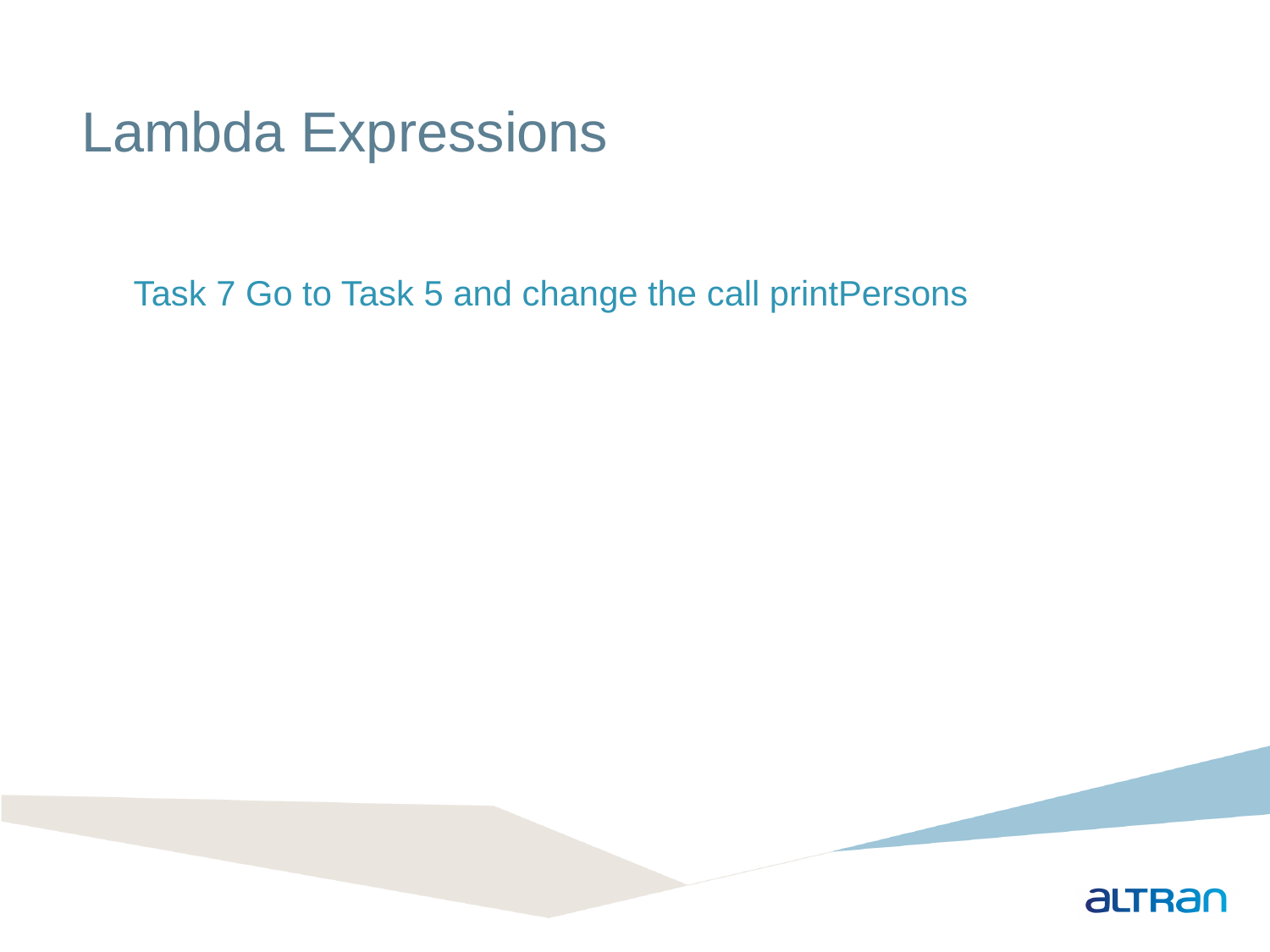

Lambda Expressions

Task 7 Go to Task 5 and change the call printPersons